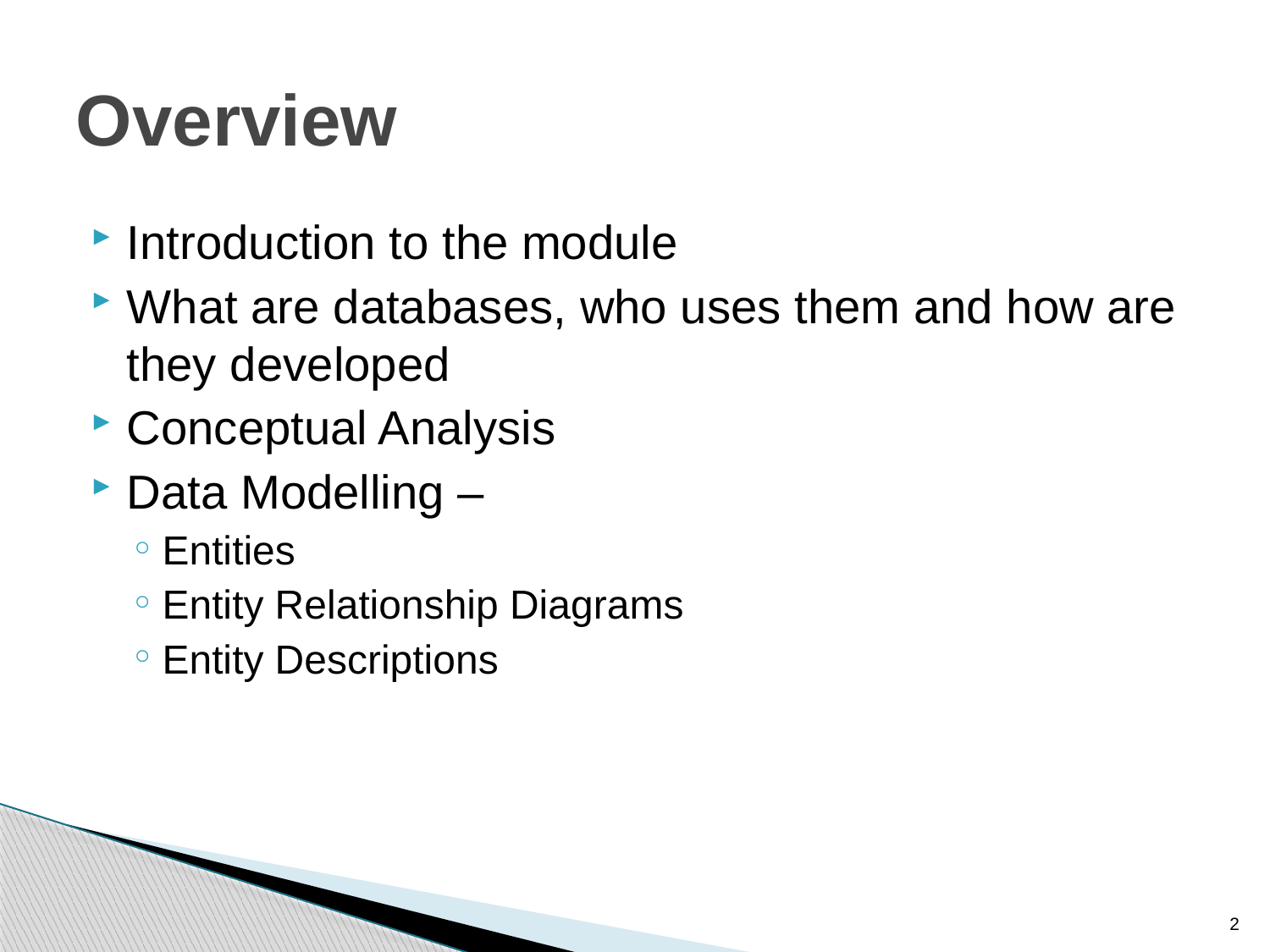

# Overview
Introduction to the module
What are databases, who uses them and how are they developed
Conceptual Analysis
Data Modelling –
Entities
Entity Relationship Diagrams
Entity Descriptions

2